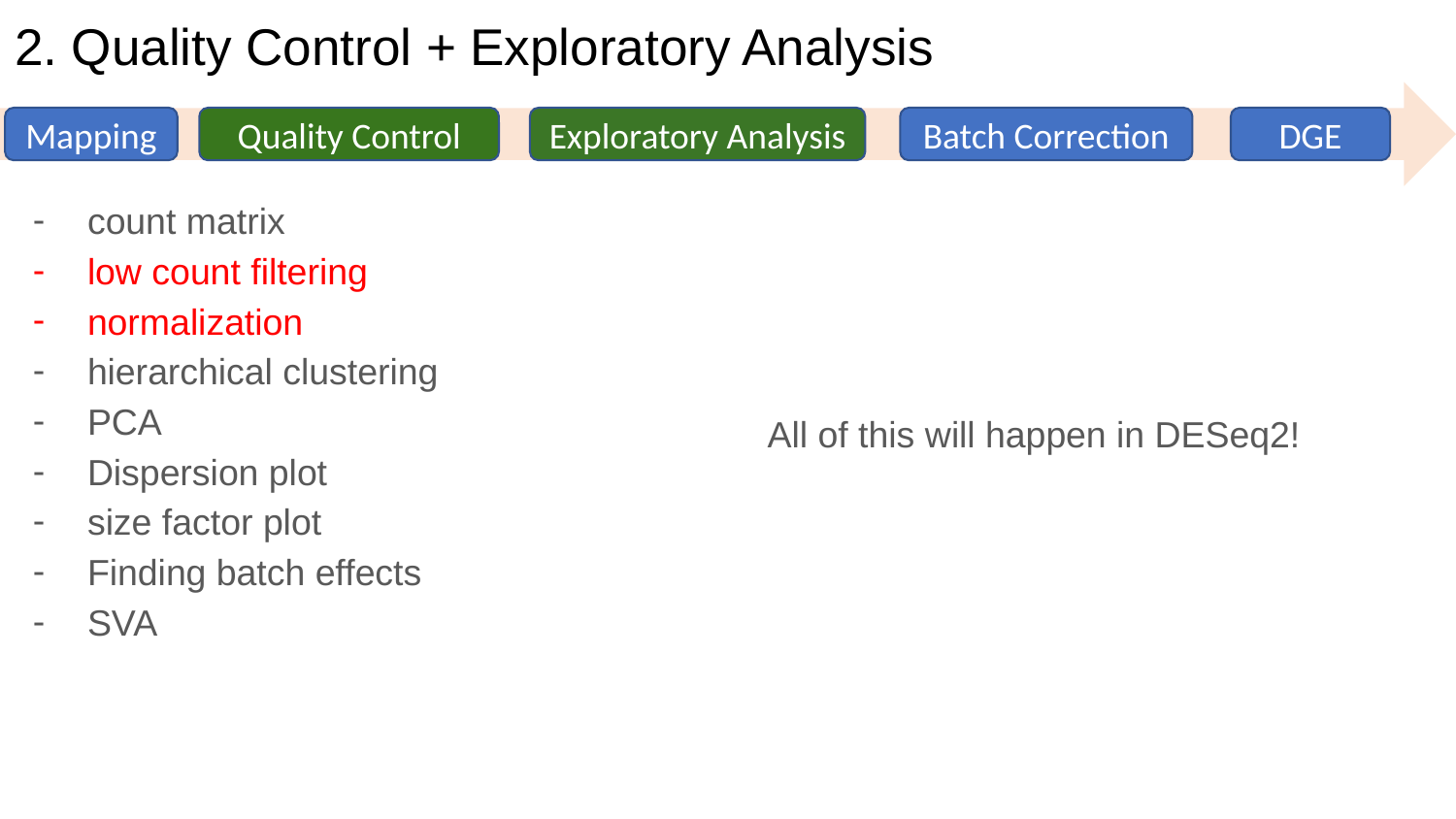

# 2. Quality Control + Exploratory Analysis

Mapping
Quality Control
Exploratory Analysis
Batch Correction
DGE
count matrix
low count filtering
normalization
hierarchical clustering
PCA
Dispersion plot
size factor plot
Finding batch effects
SVA
All of this will happen in DESeq2!